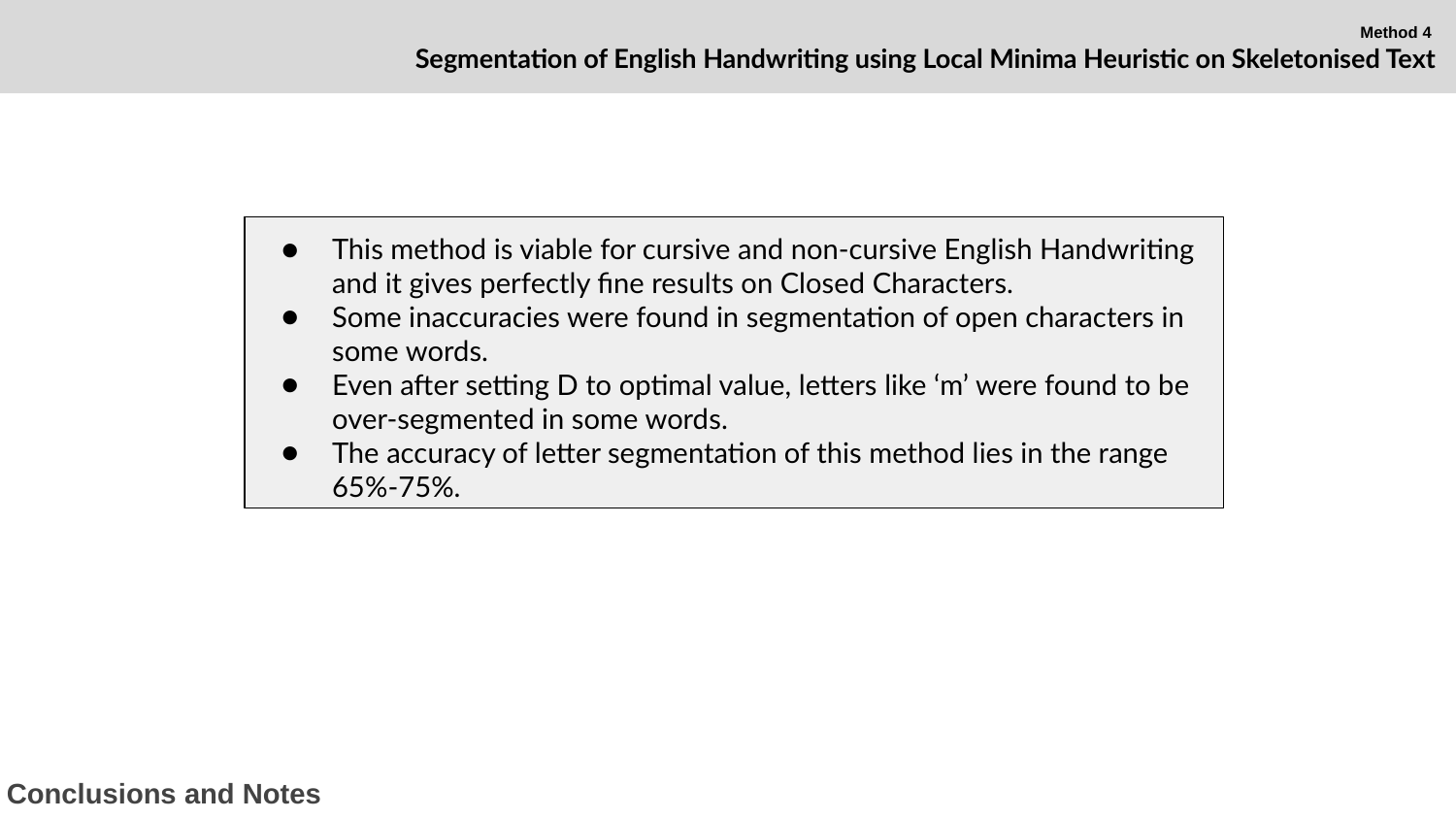

Method 4
Segmentation of English Handwriting using Local Minima Heuristic on Skeletonised Text
This method is viable for cursive and non-cursive English Handwriting and it gives perfectly fine results on Closed Characters.
Some inaccuracies were found in segmentation of open characters in some words.
Even after setting D to optimal value, letters like ‘m’ were found to be over-segmented in some words.
The accuracy of letter segmentation of this method lies in the range 65%-75%.
Conclusions and Notes